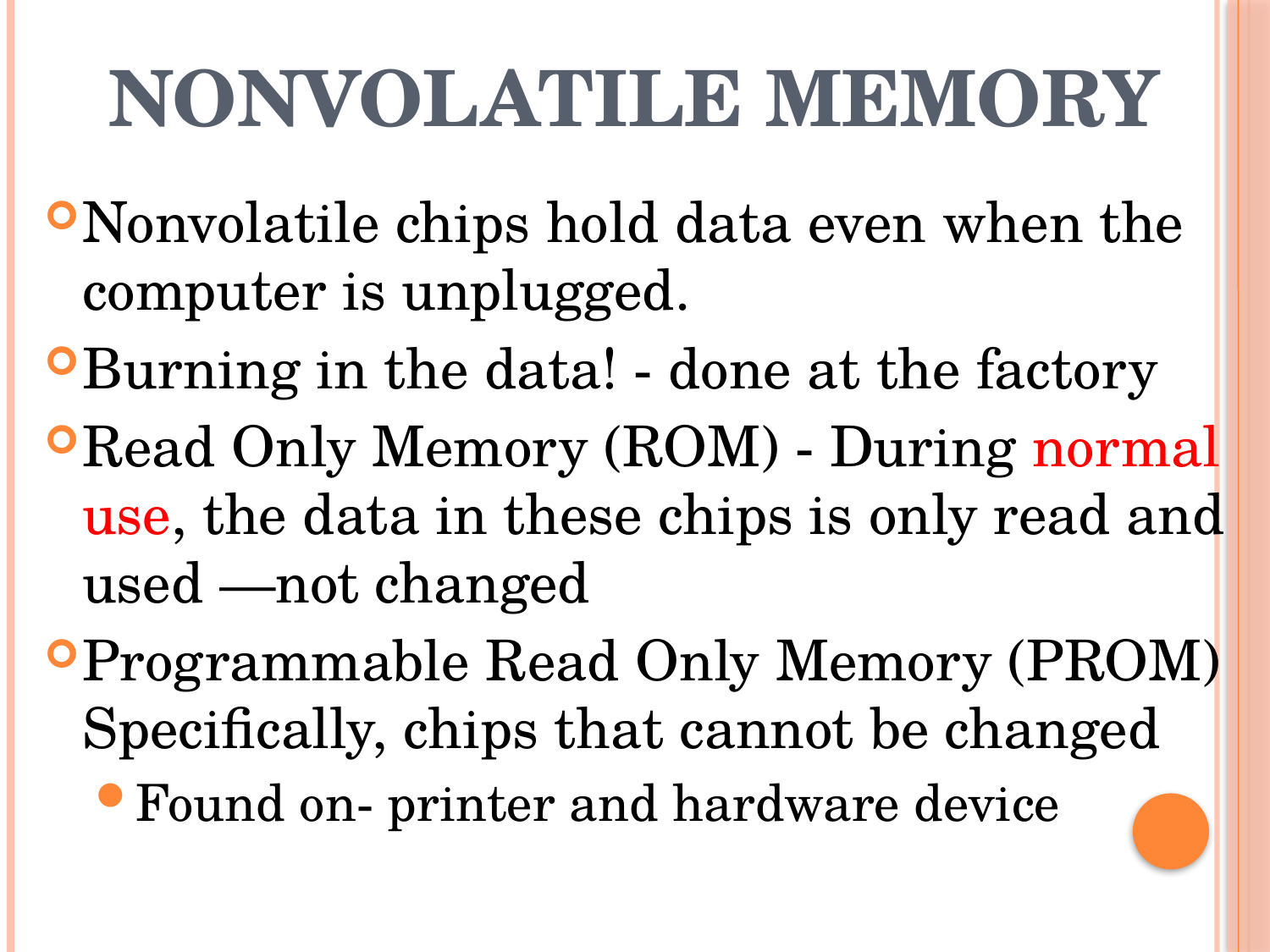

# Nonvolatile Memory
Nonvolatile chips hold data even when the computer is unplugged.
Burning in the data! - done at the factory
Read Only Memory (ROM) - During normal use, the data in these chips is only read and used —not changed
Programmable Read Only Memory (PROM) Specifically, chips that cannot be changed
Found on- printer and hardware device